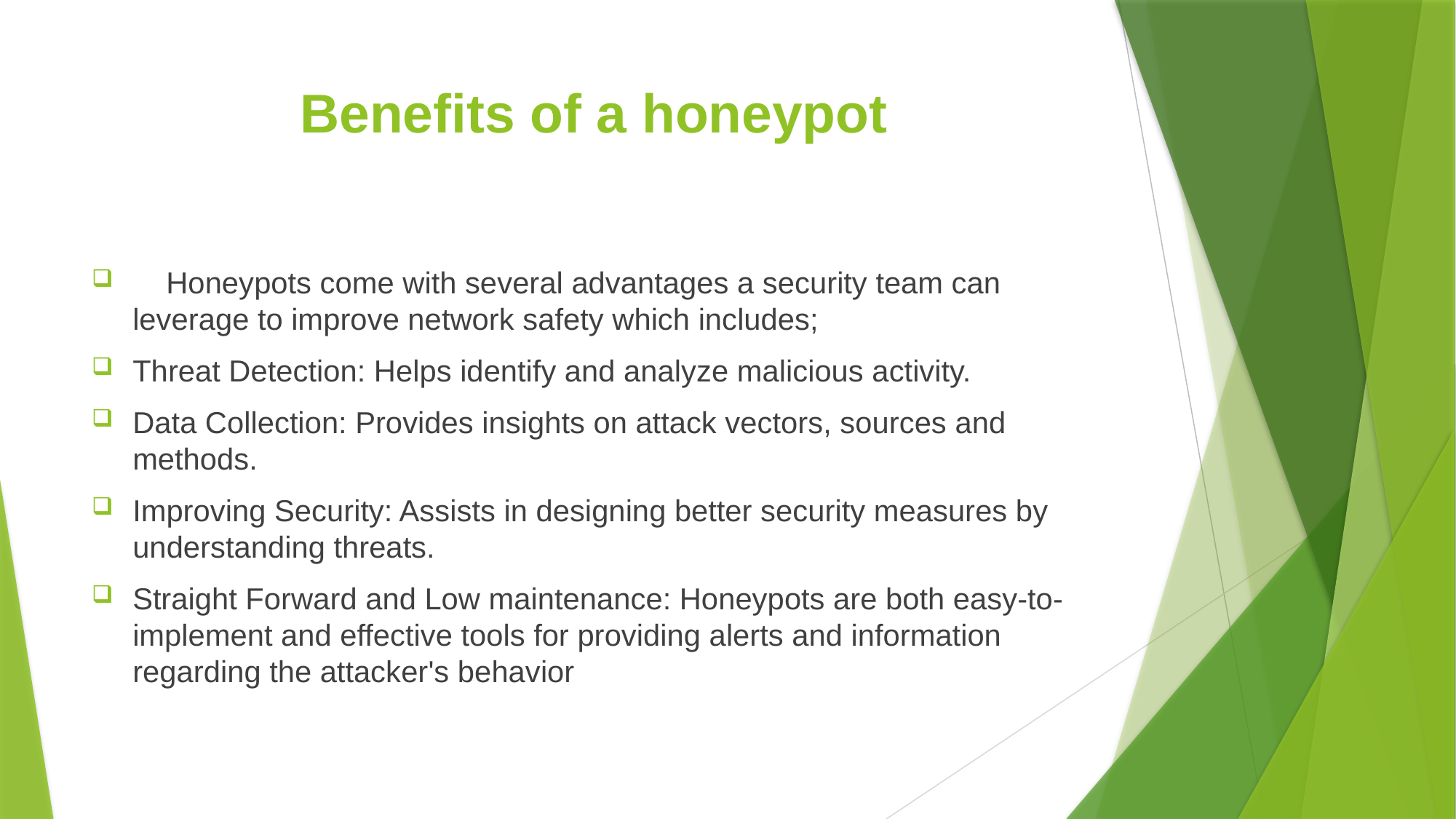

# Benefits of a honeypot
    Honeypots come with several advantages a security team can leverage to improve network safety which includes;
Threat Detection: Helps identify and analyze malicious activity.
Data Collection: Provides insights on attack vectors, sources and methods.
Improving Security: Assists in designing better security measures by understanding threats.
Straight Forward and Low maintenance: Honeypots are both easy-to-implement and effective tools for providing alerts and information regarding the attacker's behavior